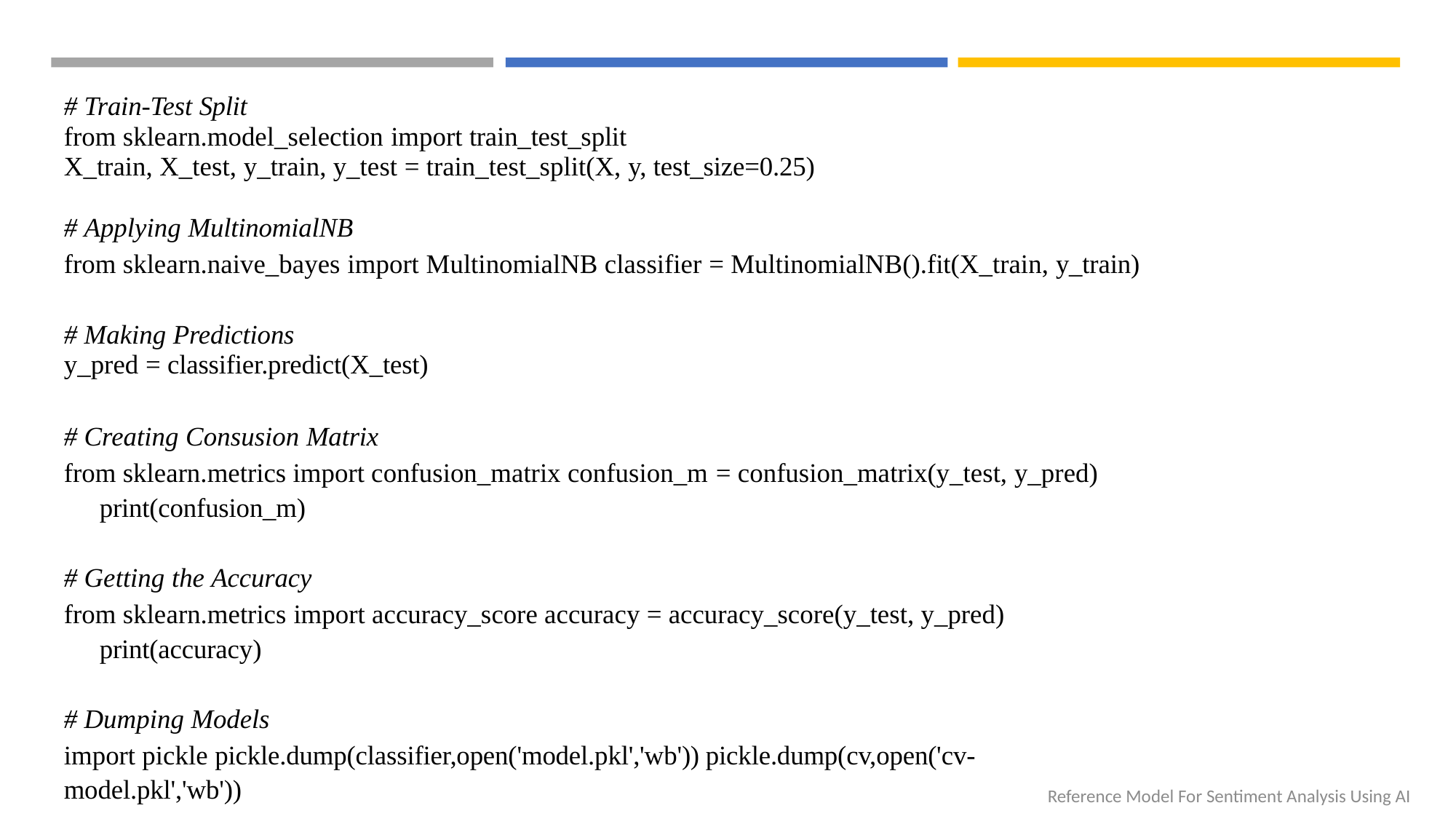

# Train-Test Split
from sklearn.model_selection import train_test_split
X_train, X_test, y_train, y_test = train_test_split(X, y, test_size=0.25)

# Applying MultinomialNB
from sklearn.naive_bayes import MultinomialNB classifier = MultinomialNB().fit(X_train, y_train)

# Making Predictions
y_pred = classifier.predict(X_test)

# Creating Consusion Matrix
from sklearn.metrics import confusion_matrix confusion_m = confusion_matrix(y_test, y_pred) print(confusion_m)

# Getting the Accuracy
from sklearn.metrics import accuracy_score accuracy = accuracy_score(y_test, y_pred) print(accuracy)

# Dumping Models
import pickle pickle.dump(classifier,open('model.pkl','wb')) pickle.dump(cv,open('cv-model.pkl','wb'))

Reference Model For Sentiment Analysis Using AI